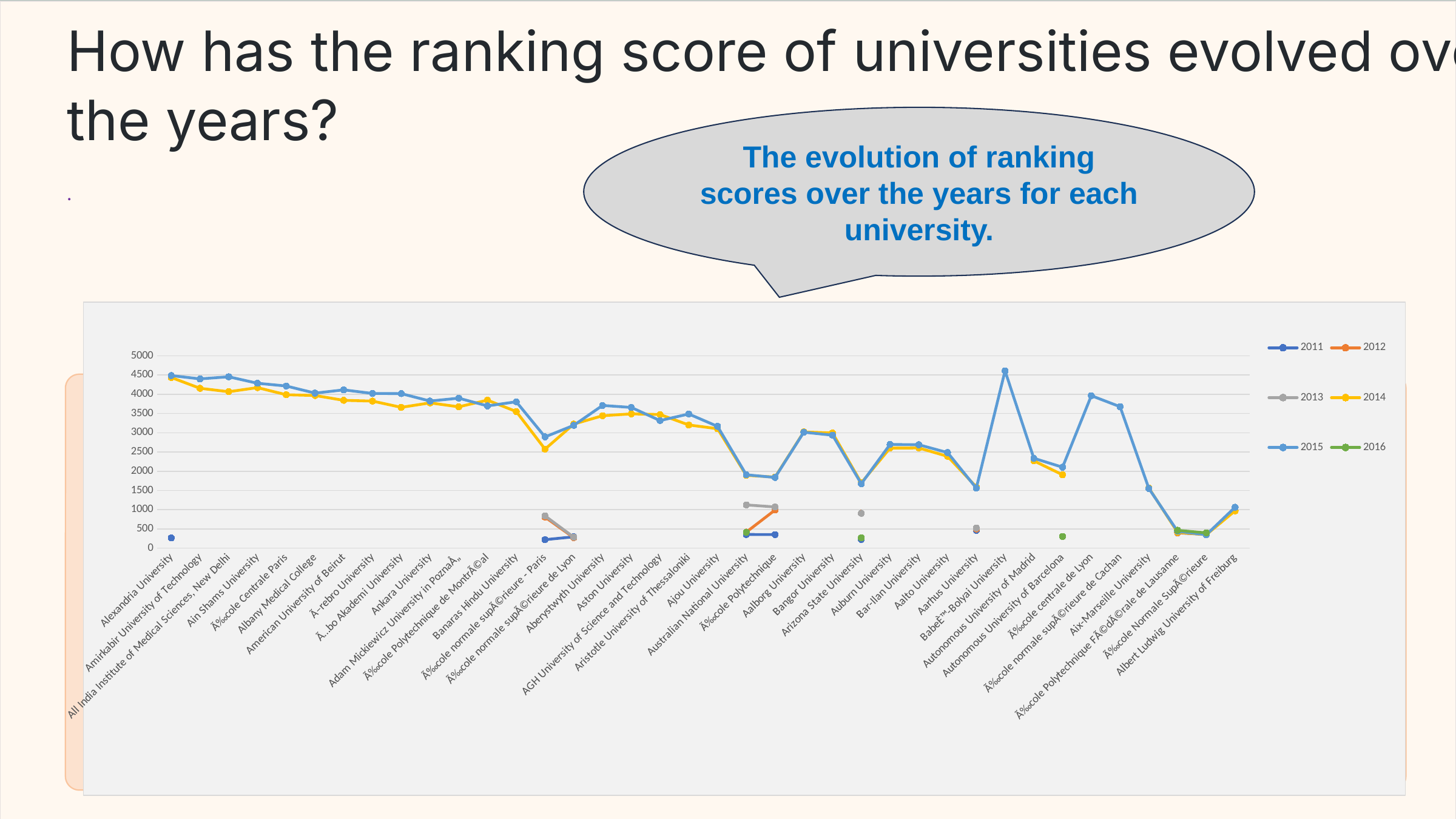

How has the ranking score of universities evolved over
the years?

The evolution of ranking scores over the years for each university.
.

### Chart

| Category | 2011 | 2012 | 2013 | 2014 | 2015 | 2016 |
|---|---|---|---|---|---|---|
| Alexandria University | 265.0 | None | None | 4436.0 | 4485.0 | None |
| Amirkabir University of Technology | None | None | None | 4154.0 | 4399.0 | None |
| All India Institute of Medical Sciences, New Delhi | None | None | None | 4065.0 | 4453.0 | None |
| Ain Shams University | None | None | None | 4172.0 | 4285.0 | None |
| Ã‰cole Centrale Paris | None | None | None | 3987.0 | 4214.0 | None |
| Albany Medical College | None | None | None | 3967.0 | 4029.0 | None |
| American University of Beirut | None | None | None | 3842.0 | 4113.0 | None |
| Ã–rebro University | None | None | None | 3822.0 | 4020.0 | None |
| Ã…bo Akademi University | None | None | None | 3659.0 | 4016.0 | None |
| Ankara University | None | None | None | 3775.0 | 3823.0 | None |
| Adam Mickiewicz University in PoznaÅ„ | None | None | None | 3673.0 | 3898.0 | None |
| Ã‰cole Polytechnique de MontrÃ©al | None | None | None | 3847.0 | 3696.0 | None |
| Banaras Hindu University | None | None | None | 3550.0 | 3805.0 | None |
| Ã‰cole normale supÃ©rieure - Paris | 222.0 | 807.0 | 839.0 | 2574.0 | 2892.0 | None |
| Ã‰cole normale supÃ©rieure de Lyon | 295.0 | 273.0 | 286.0 | 3224.0 | 3192.0 | None |
| Aberystwyth University | None | None | None | 3442.0 | 3708.0 | None |
| Aston University | None | None | None | 3490.0 | 3657.0 | None |
| AGH University of Science and Technology | None | None | None | 3473.0 | 3316.0 | None |
| Aristotle University of Thessaloniki | None | None | None | 3201.0 | 3487.0 | None |
| Ajou University | None | None | None | 3104.0 | 3165.0 | None |
| Australian National University | 356.0 | 418.0 | 1125.0 | 1892.0 | 1908.0 | 415.0 |
| Ã‰cole Polytechnique | 353.0 | 992.0 | 1072.0 | 1847.0 | 1837.0 | None |
| Aalborg University | None | None | None | 3022.0 | 3013.0 | None |
| Bangor University | None | None | None | 2993.0 | 2936.0 | None |
| Arizona State University | 228.0 | 908.0 | 907.0 | 1697.0 | 1675.0 | 269.0 |
| Auburn University | None | None | None | 2602.0 | 2696.0 | None |
| Bar-Ilan University | None | None | None | 2604.0 | 2687.0 | None |
| Aalto University | None | None | None | 2387.0 | 2484.0 | None |
| Aarhus University | 464.0 | 500.0 | 526.0 | 1590.0 | 1561.0 | None |
| BabeÈ™-Bolyai University | None | None | None | None | 4608.0 | None |
| Autonomous University of Madrid | None | None | None | 2269.0 | 2336.0 | None |
| Autonomous University of Barcelona | None | None | None | 1908.0 | 2104.0 | 303.0 |
| Ã‰cole centrale de Lyon | None | None | None | None | 3963.0 | None |
| Ã‰cole normale supÃ©rieure de Cachan | None | None | None | None | 3676.0 | None |
| Aix-Marseille University | None | None | None | 1564.0 | 1552.0 | None |
| Ã‰cole Polytechnique FÃ©dÃ©rale de Lausanne | 399.0 | 404.0 | 436.0 | 412.0 | 439.0 | 464.0 |
| Ã‰cole Normale SupÃ©rieure | 356.0 | 360.0 | 379.0 | 351.0 | 349.0 | 398.0 |
| Albert Ludwig University of Freiburg | None | None | None | 971.0 | 1064.0 | None |